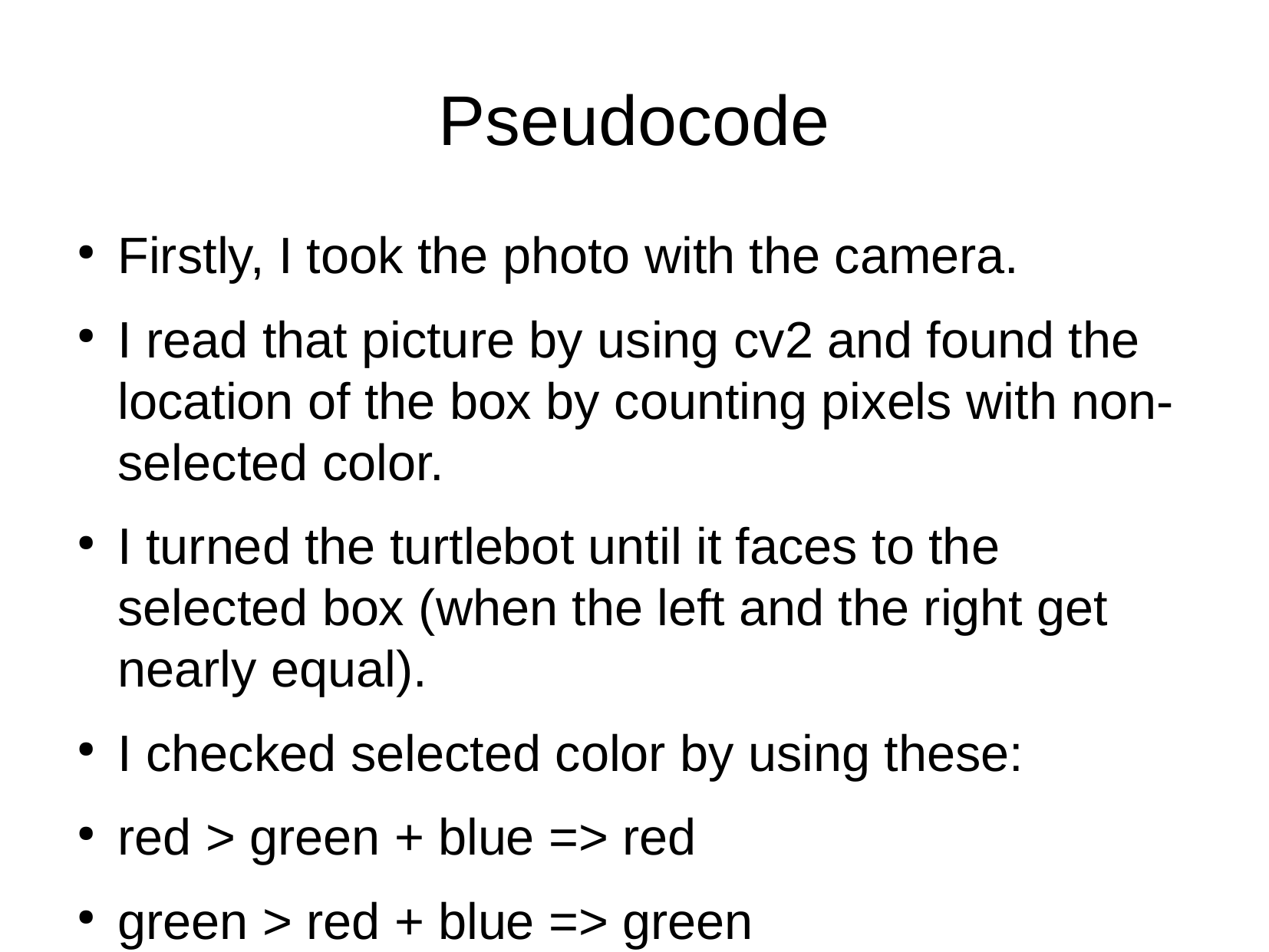

Pseudocode
Firstly, I took the photo with the camera.
I read that picture by using cv2 and found the location of the box by counting pixels with non-selected color.
I turned the turtlebot until it faces to the selected box (when the left and the right get nearly equal).
I checked selected color by using these:
red > green + blue => red
green > red + blue => green